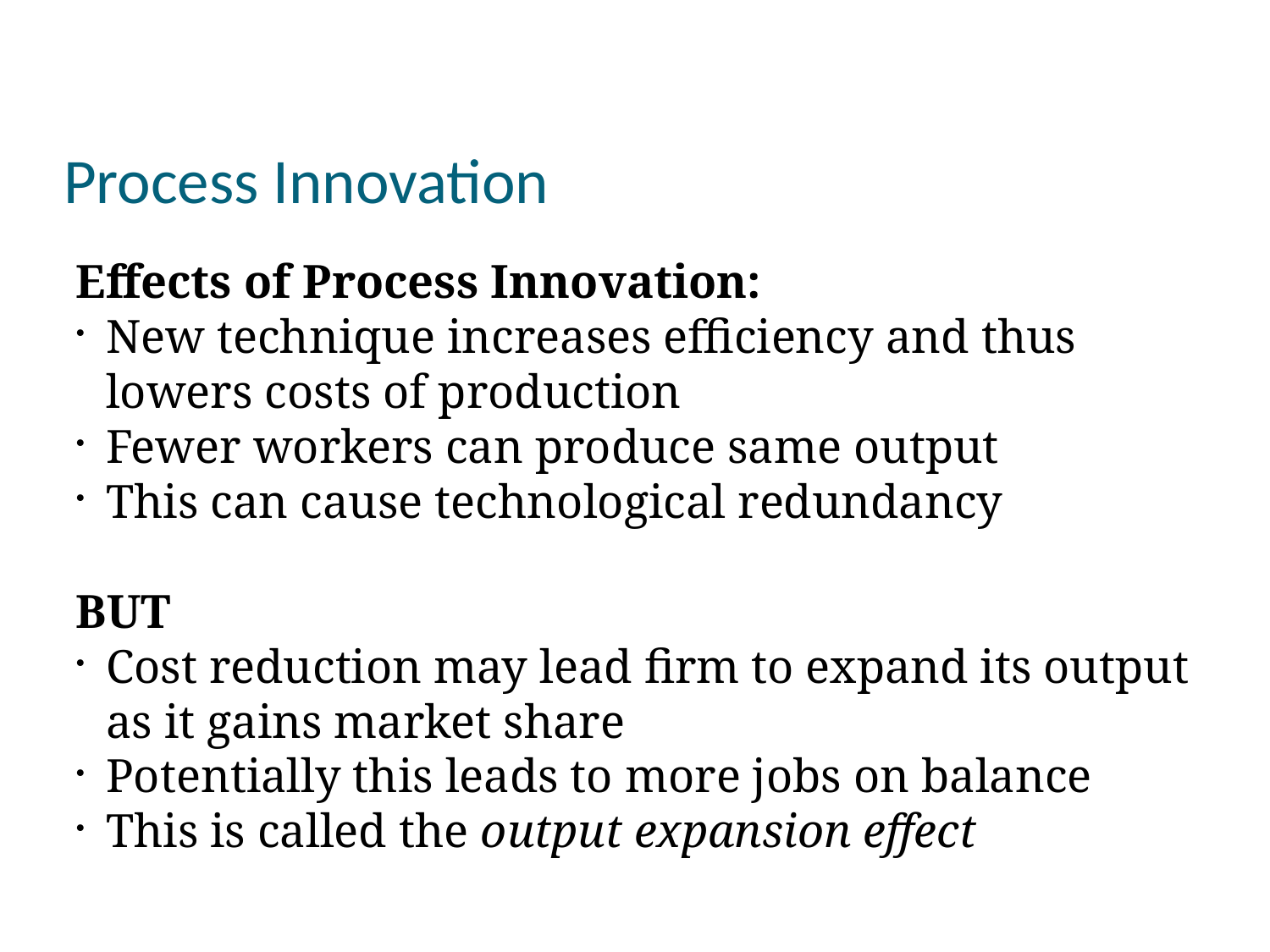

Process Innovation
Effects of Process Innovation:
New technique increases efficiency and thus lowers costs of production
Fewer workers can produce same output
This can cause technological redundancy

BUT
Cost reduction may lead firm to expand its output as it gains market share
Potentially this leads to more jobs on balance
This is called the output expansion effect